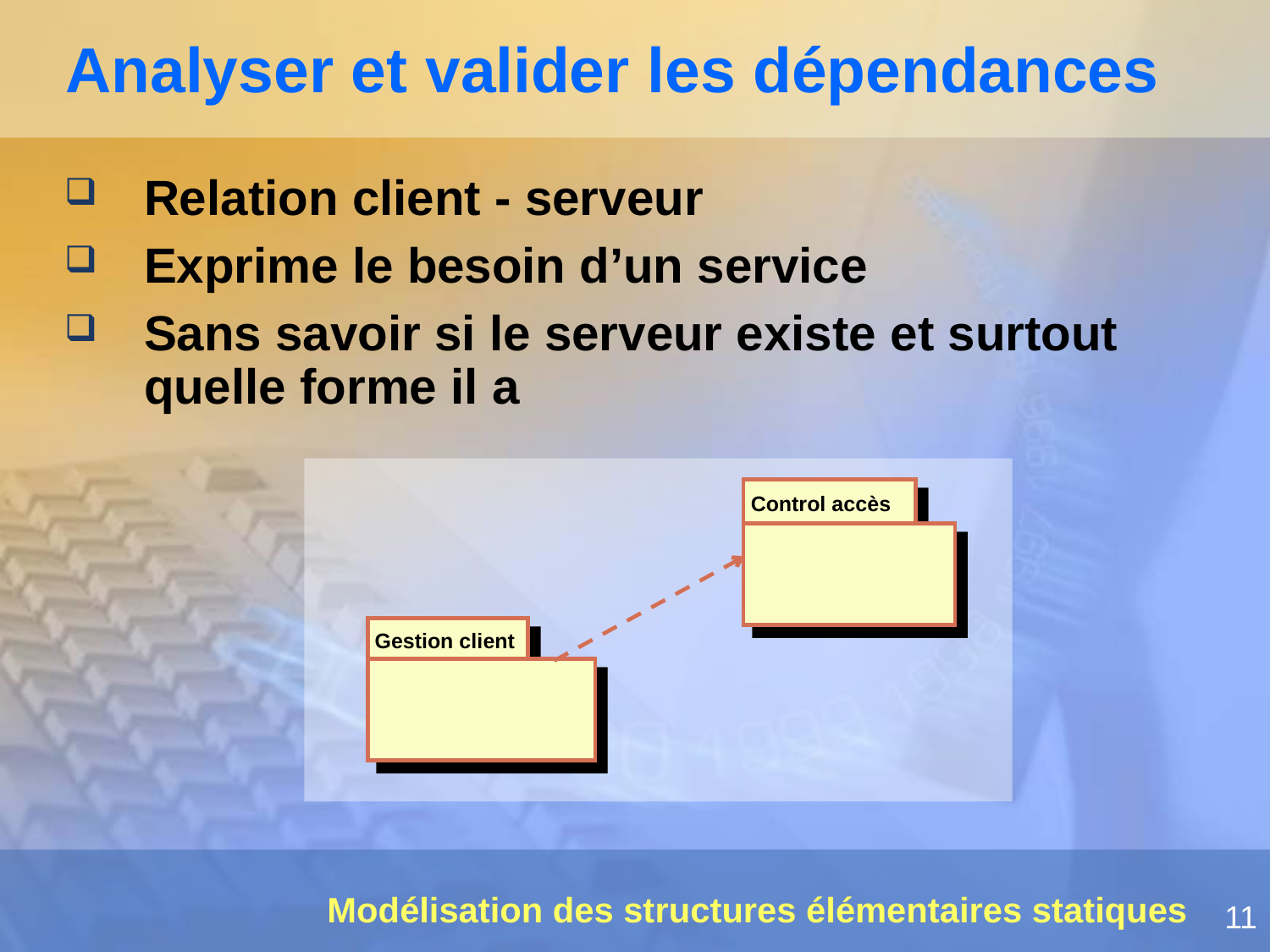

# Analyser et valider les dépendances
Relation client - serveur
Exprime le besoin d’un service
Sans savoir si le serveur existe et surtout quelle forme il a

Control accès

Gestion client

Modélisation des structures élémentaires statiques